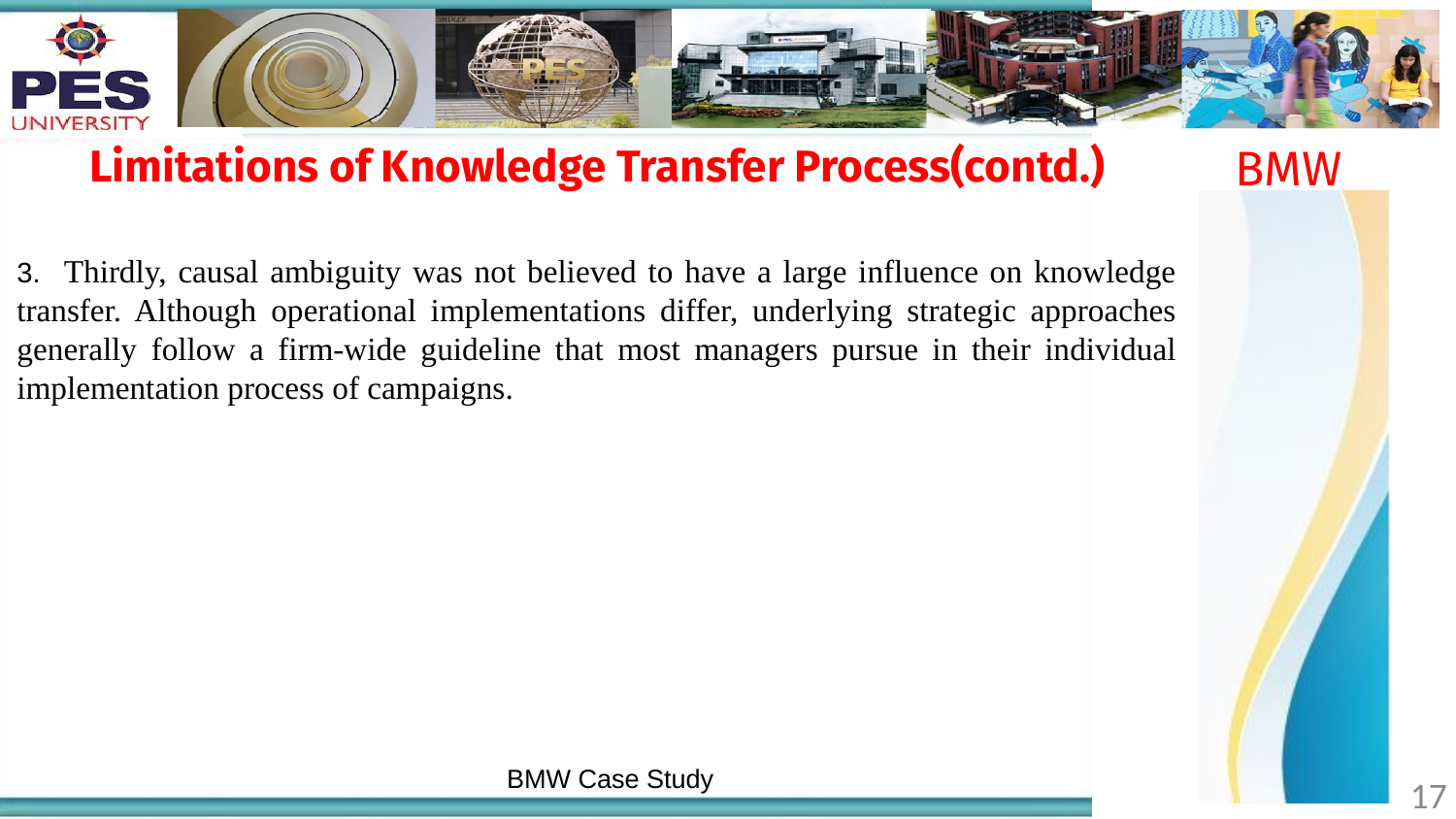

BMW
# Limitations of Knowledge Transfer Process(contd.)

3.  Thirdly, causal ambiguity was not believed to have a large influence on knowledge transfer. Although operational implementations differ, underlying strategic approaches generally follow a firm-wide guideline that most managers pursue in their individual implementation process of campaigns.

BMW Case Study
17